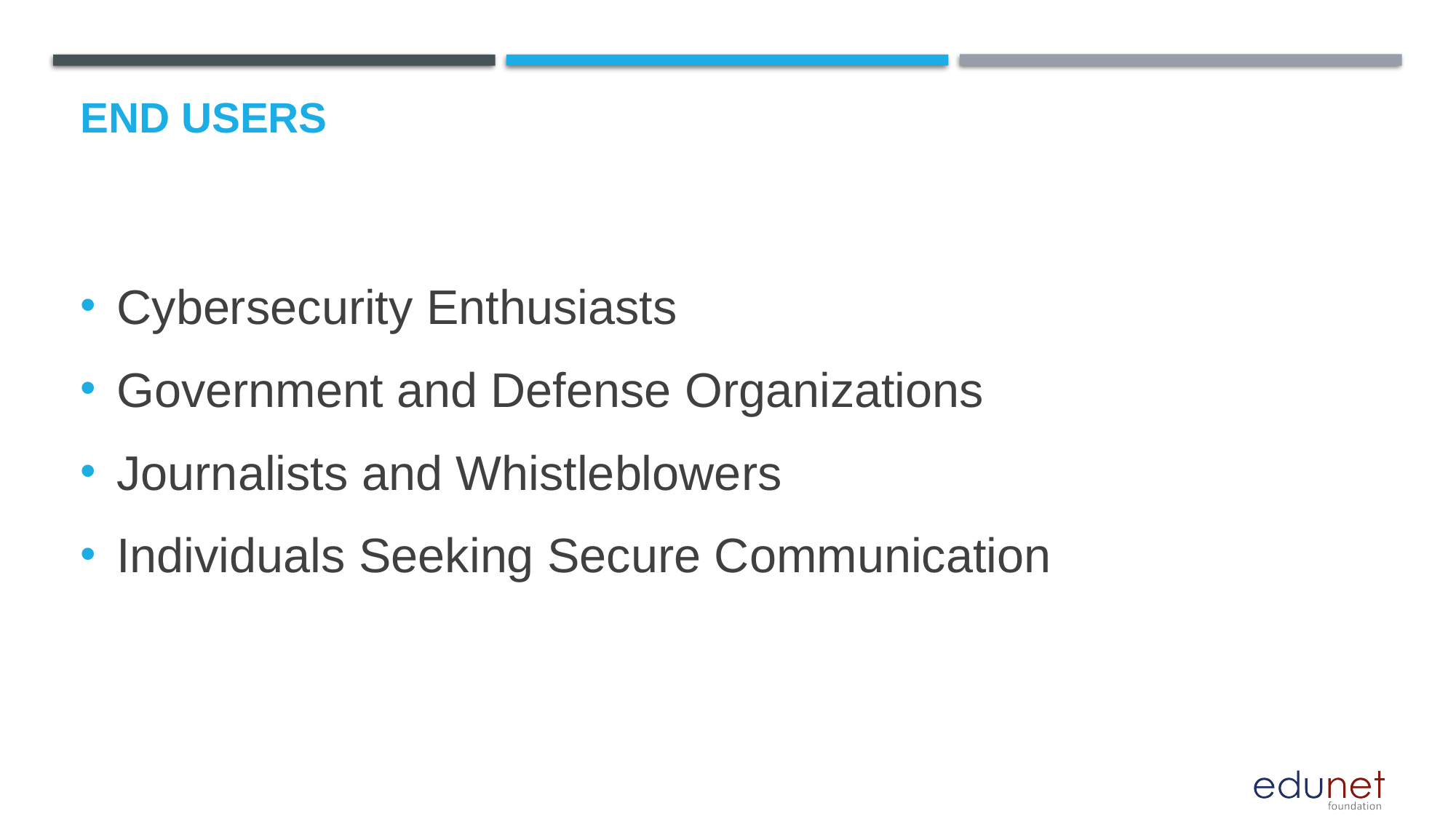

# End users
Cybersecurity Enthusiasts
Government and Defense Organizations
Journalists and Whistleblowers
Individuals Seeking Secure Communication